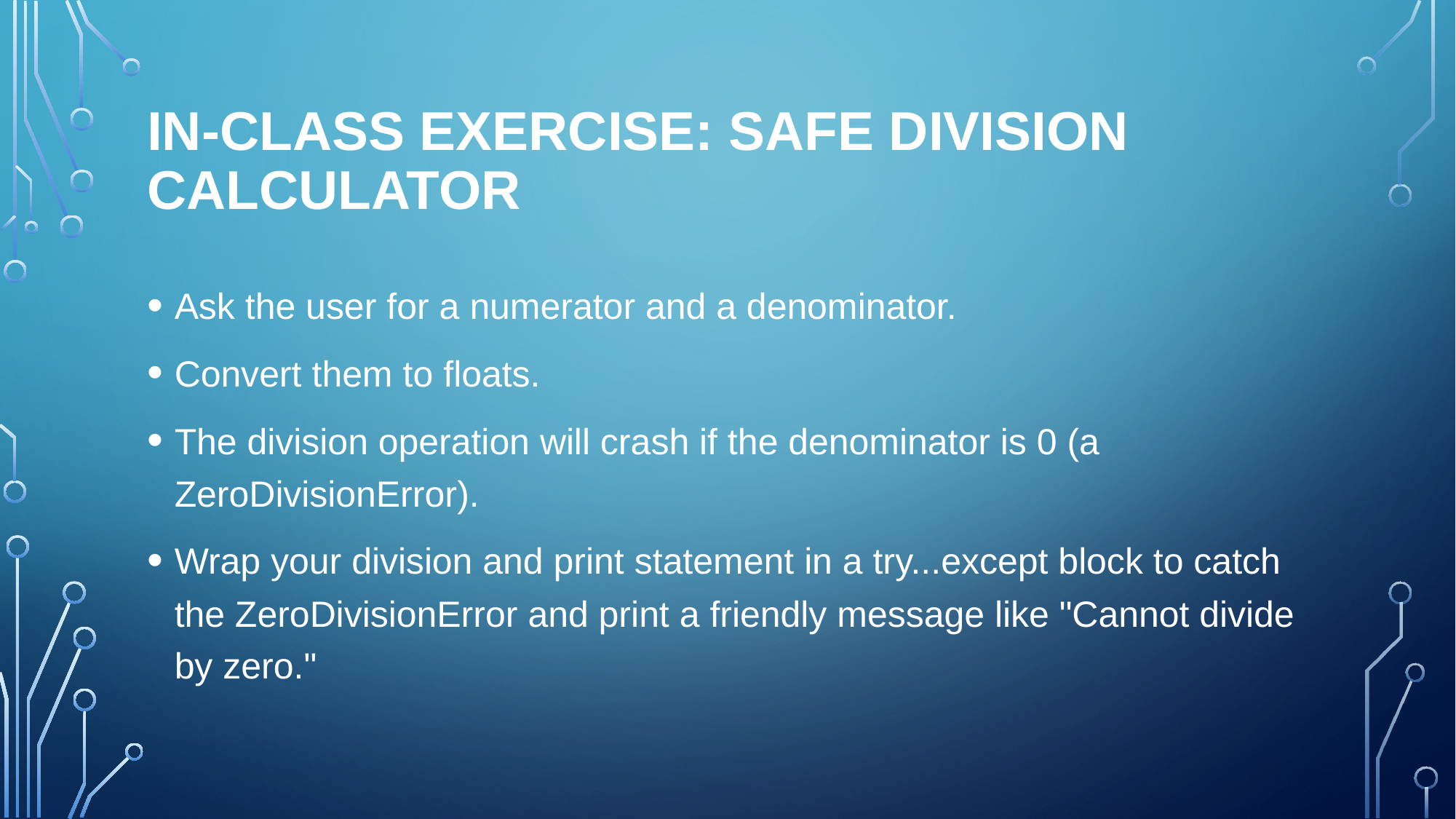

# In-Class Exercise: Safe Division Calculator
Ask the user for a numerator and a denominator.
Convert them to floats.
The division operation will crash if the denominator is 0 (a ZeroDivisionError).
Wrap your division and print statement in a try...except block to catch the ZeroDivisionError and print a friendly message like "Cannot divide by zero."